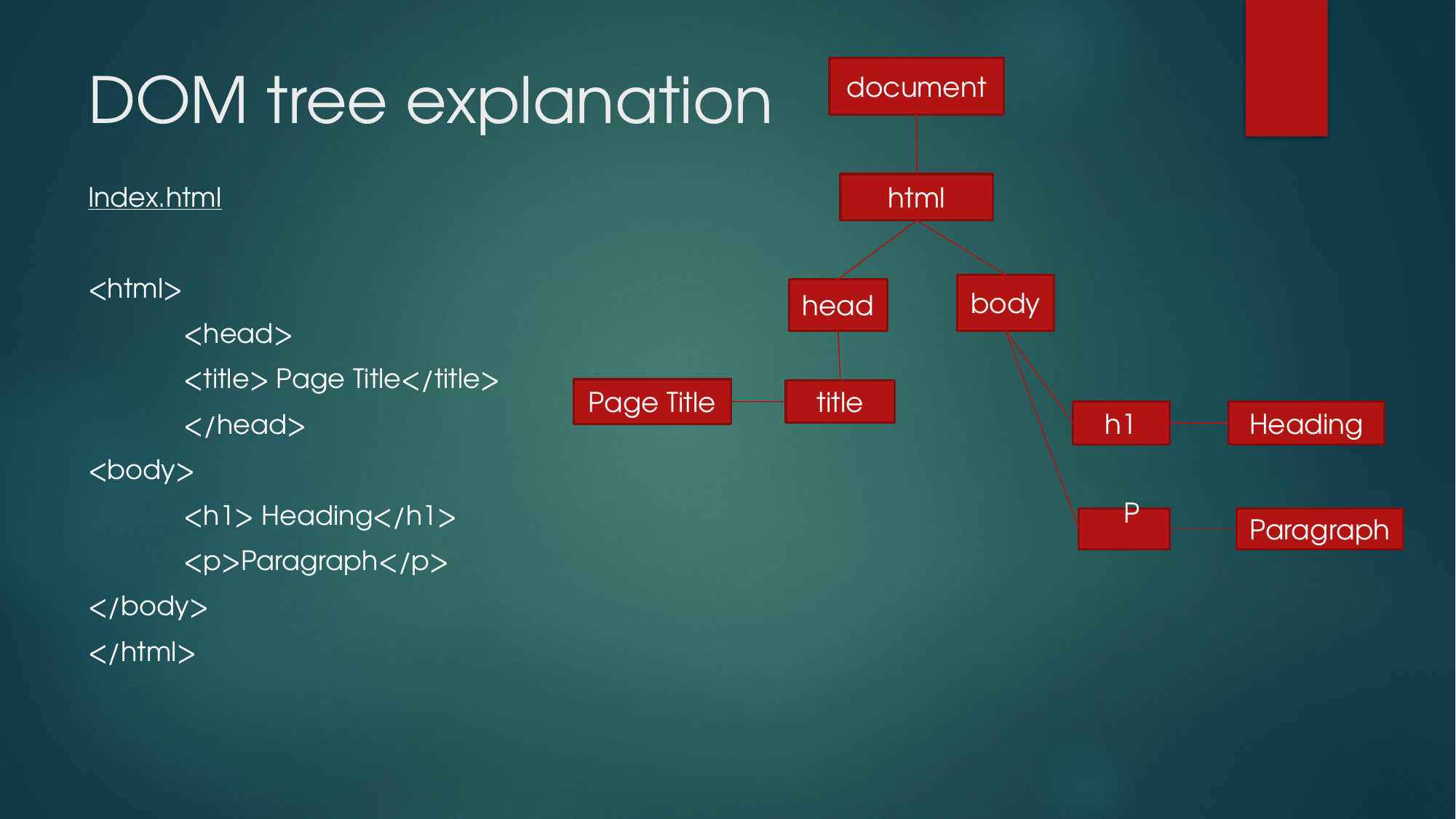

# DOM tree explanation
document
html
Index.html

<html>
 	<head>
		<title> Page Title</title>
	</head>
<body>
	<h1> Heading</h1>
	<p>Paragraph</p>
</body>
</html>
body
head
Page Title
title
h1
Heading
  P
Paragraph